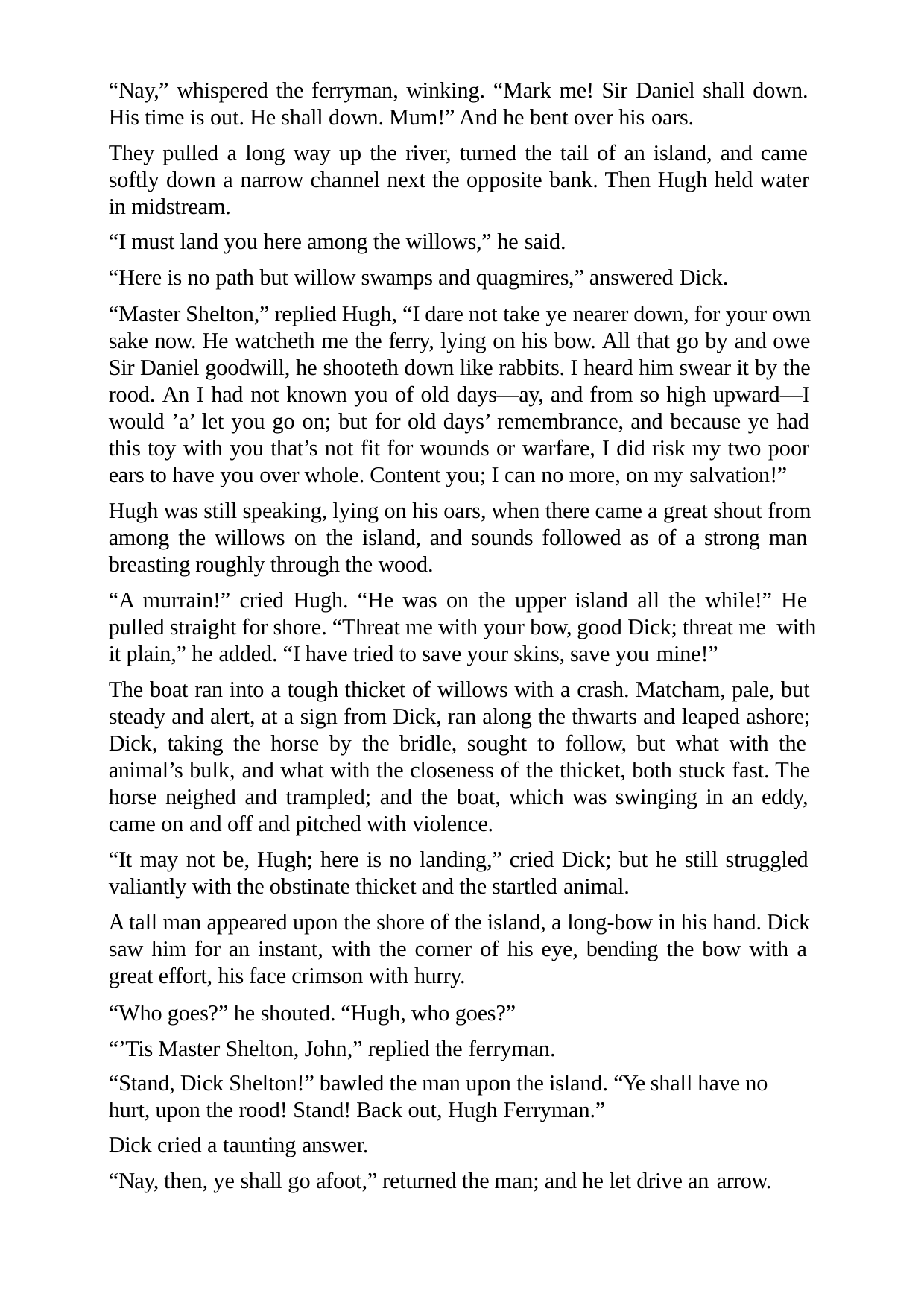

“Nay,” whispered the ferryman, winking. “Mark me! Sir Daniel shall down.  His time is out. He shall down. Mum!” And he bent over his oars.
They pulled a long way up the river, turned the tail of an island, and came  softly down a narrow channel next the opposite bank. Then Hugh held water  in midstream.
“I must land you here among the willows,” he said.
“Here is no path but willow swamps and quagmires,” answered Dick.
“Master Shelton,” replied Hugh, “I dare not take ye nearer down, for your own  sake now. He watcheth me the ferry, lying on his bow. All that go by and owe  Sir Daniel goodwill, he shooteth down like rabbits. I heard him swear it by the  rood. An I had not known you of old days—ay, and from so high upward—I  would ’a’ let you go on; but for old days’ remembrance, and because ye had  this toy with you that’s not fit for wounds or warfare, I did risk my two poor  ears to have you over whole. Content you; I can no more, on my salvation!”
Hugh was still speaking, lying on his oars, when there came a great shout from  among the willows on the island, and sounds followed as of a strong man  breasting roughly through the wood.
“A murrain!” cried Hugh. “He was on the upper island all the while!” He  pulled straight for shore. “Threat me with your bow, good Dick; threat me  with it plain,” he added. “I have tried to save your skins, save you mine!”
The boat ran into a tough thicket of willows with a crash. Matcham, pale, but  steady and alert, at a sign from Dick, ran along the thwarts and leaped ashore;  Dick, taking the horse by the bridle, sought to follow, but what with the  animal’s bulk, and what with the closeness of the thicket, both stuck fast. The  horse neighed and trampled; and the boat, which was swinging in an eddy,  came on and off and pitched with violence.
“It may not be, Hugh; here is no landing,” cried Dick; but he still struggled  valiantly with the obstinate thicket and the startled animal.
A tall man appeared upon the shore of the island, a long-bow in his hand. Dick  saw him for an instant, with the corner of his eye, bending the bow with a  great effort, his face crimson with hurry.
“Who goes?” he shouted. “Hugh, who goes?”  “’Tis Master Shelton, John,” replied the ferryman.
“Stand, Dick Shelton!” bawled the man upon the island. “Ye shall have no  hurt, upon the rood! Stand! Back out, Hugh Ferryman.”
Dick cried a taunting answer.
“Nay, then, ye shall go afoot,” returned the man; and he let drive an arrow.